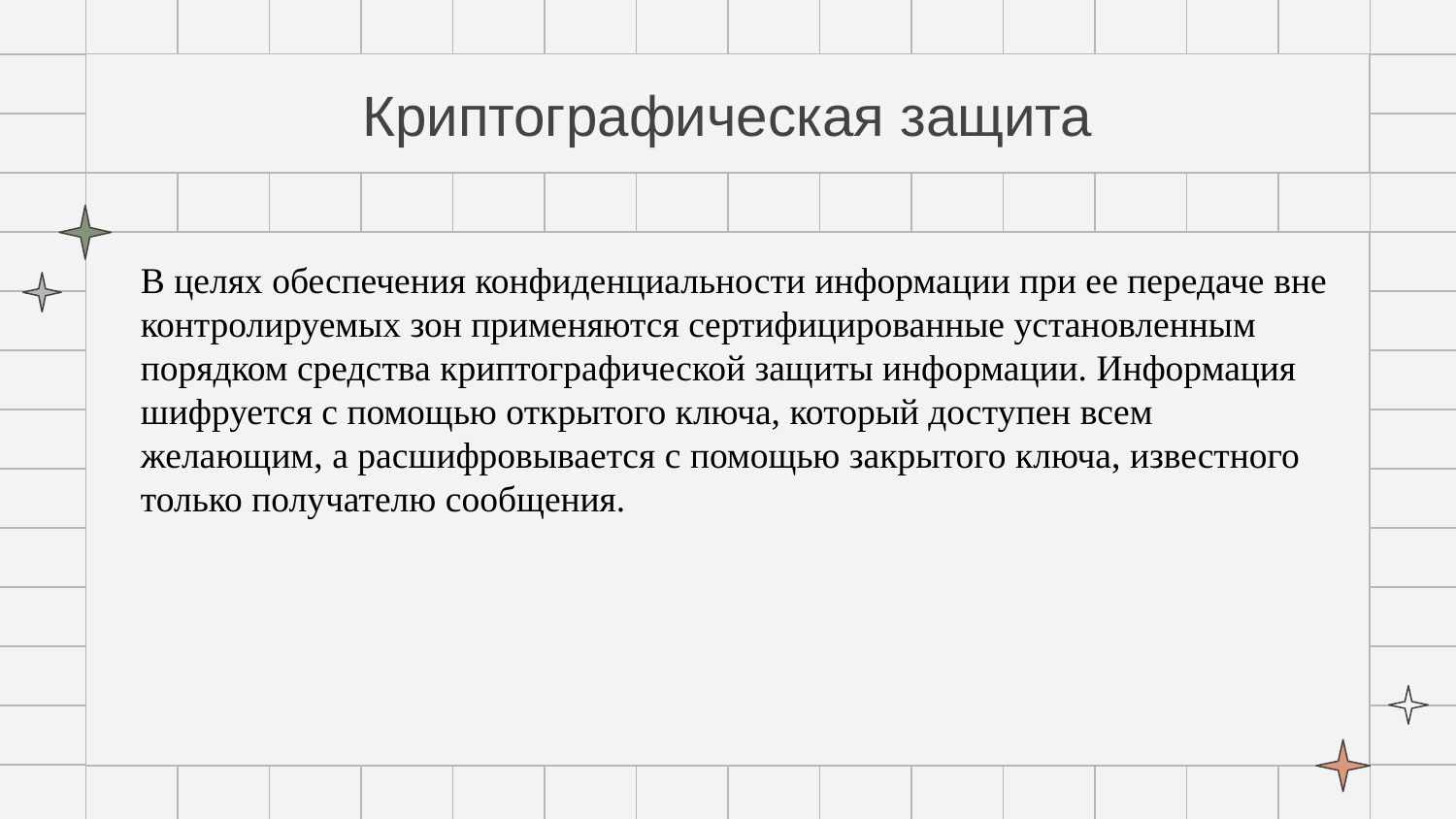

# Криптографическая защита
В целях обеспечения конфиденциальности информации при ее передаче вне контролируемых зон применяются сертифицированные установленным порядком средства криптографической защиты информации. Информация шифруется с помощью открытого ключа, который доступен всем желающим, а расшифровывается с помощью закрытого ключа, известного только получателю сообщения.